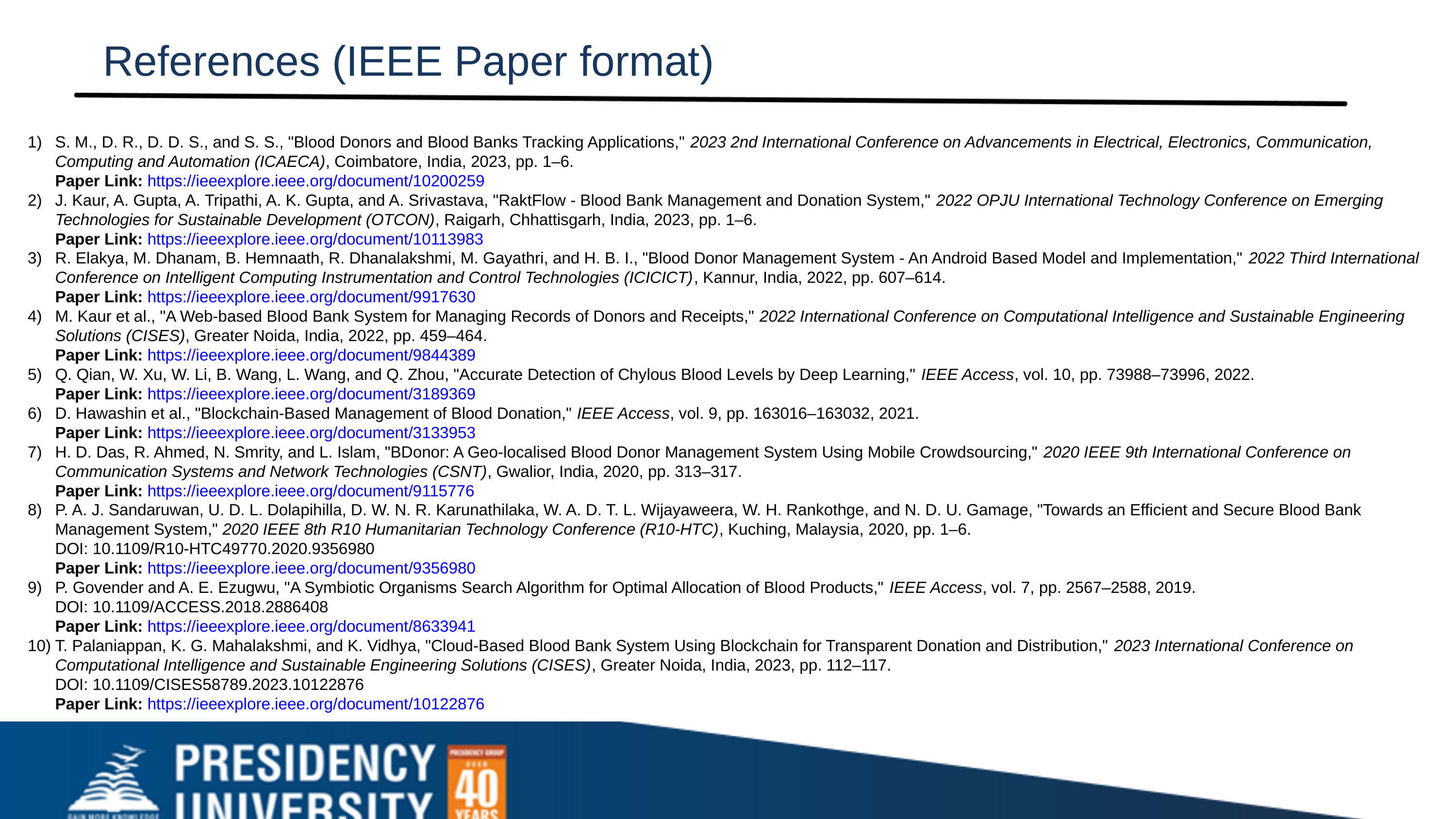

References (IEEE Paper format)

S. M., D. R., D. D. S., and S. S., "Blood Donors and Blood Banks Tracking Applications," 2023 2nd International Conference on Advancements in Electrical, Electronics, Communication, Computing and Automation (ICAECA), Coimbatore, India, 2023, pp. 1–6.
Paper Link: https://ieeexplore.ieee.org/document/10200259
J. Kaur, A. Gupta, A. Tripathi, A. K. Gupta, and A. Srivastava, "RaktFlow - Blood Bank Management and Donation System," 2022 OPJU International Technology Conference on Emerging Technologies for Sustainable Development (OTCON), Raigarh, Chhattisgarh, India, 2023, pp. 1–6.
Paper Link: https://ieeexplore.ieee.org/document/10113983
R. Elakya, M. Dhanam, B. Hemnaath, R. Dhanalakshmi, M. Gayathri, and H. B. I., "Blood Donor Management System - An Android Based Model and Implementation," 2022 Third International Conference on Intelligent Computing Instrumentation and Control Technologies (ICICICT), Kannur, India, 2022, pp. 607–614.
Paper Link: https://ieeexplore.ieee.org/document/9917630
M. Kaur et al., "A Web-based Blood Bank System for Managing Records of Donors and Receipts," 2022 International Conference on Computational Intelligence and Sustainable Engineering Solutions (CISES), Greater Noida, India, 2022, pp. 459–464.
Paper Link: https://ieeexplore.ieee.org/document/9844389
Q. Qian, W. Xu, W. Li, B. Wang, L. Wang, and Q. Zhou, "Accurate Detection of Chylous Blood Levels by Deep Learning," IEEE Access, vol. 10, pp. 73988–73996, 2022.
Paper Link: https://ieeexplore.ieee.org/document/3189369
D. Hawashin et al., "Blockchain-Based Management of Blood Donation," IEEE Access, vol. 9, pp. 163016–163032, 2021.
Paper Link: https://ieeexplore.ieee.org/document/3133953
H. D. Das, R. Ahmed, N. Smrity, and L. Islam, "BDonor: A Geo-localised Blood Donor Management System Using Mobile Crowdsourcing," 2020 IEEE 9th International Conference on Communication Systems and Network Technologies (CSNT), Gwalior, India, 2020, pp. 313–317.
Paper Link: https://ieeexplore.ieee.org/document/9115776
P. A. J. Sandaruwan, U. D. L. Dolapihilla, D. W. N. R. Karunathilaka, W. A. D. T. L. Wijayaweera, W. H. Rankothge, and N. D. U. Gamage, "Towards an Efficient and Secure Blood Bank Management System," 2020 IEEE 8th R10 Humanitarian Technology Conference (R10-HTC), Kuching, Malaysia, 2020, pp. 1–6.
DOI: 10.1109/R10-HTC49770.2020.9356980
Paper Link: https://ieeexplore.ieee.org/document/9356980
P. Govender and A. E. Ezugwu, "A Symbiotic Organisms Search Algorithm for Optimal Allocation of Blood Products," IEEE Access, vol. 7, pp. 2567–2588, 2019.
DOI: 10.1109/ACCESS.2018.2886408
Paper Link: https://ieeexplore.ieee.org/document/8633941
T. Palaniappan, K. G. Mahalakshmi, and K. Vidhya, "Cloud-Based Blood Bank System Using Blockchain for Transparent Donation and Distribution," 2023 International Conference on Computational Intelligence and Sustainable Engineering Solutions (CISES), Greater Noida, India, 2023, pp. 112–117.
DOI: 10.1109/CISES58789.2023.10122876
Paper Link: https://ieeexplore.ieee.org/document/10122876